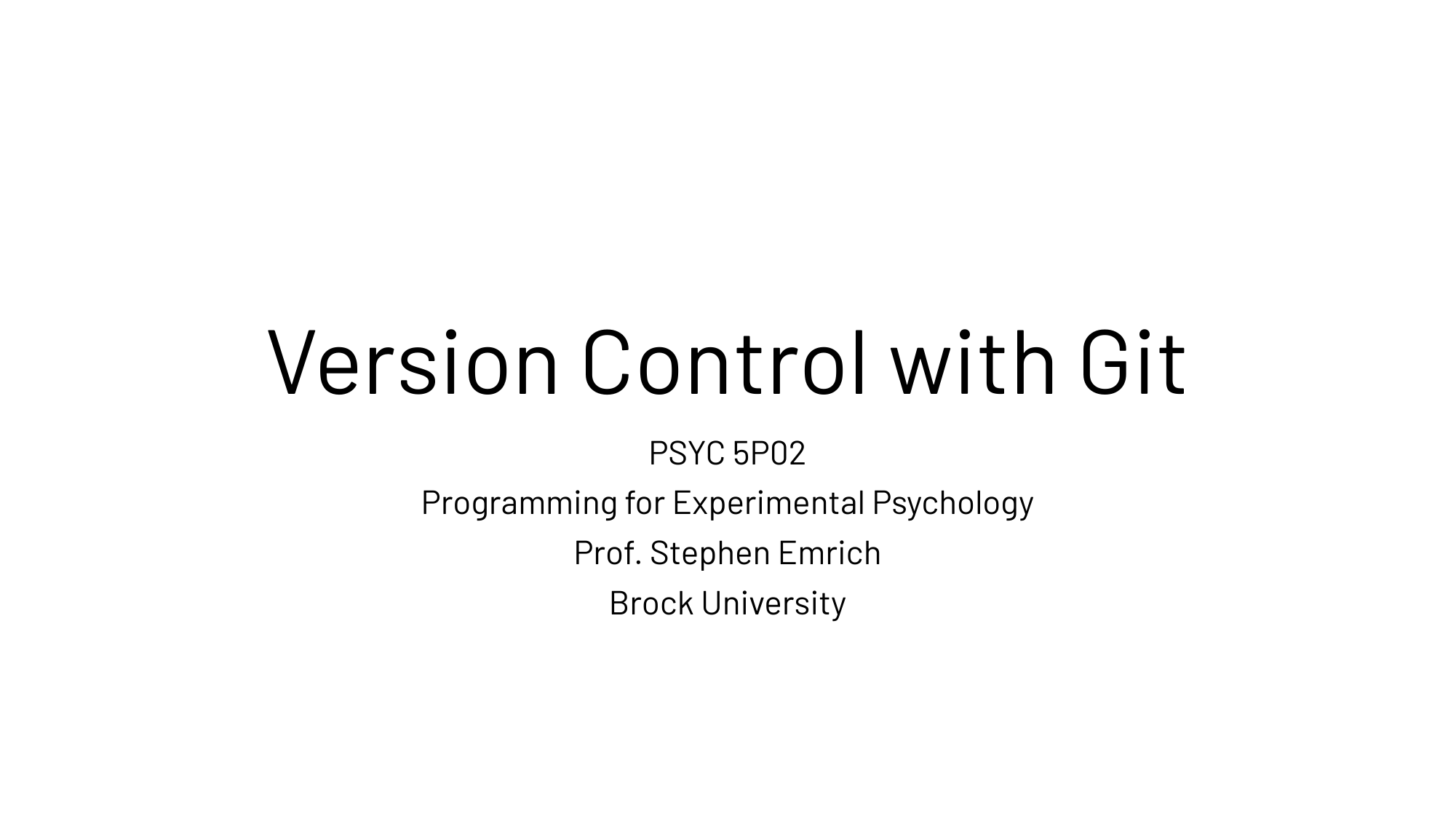

# Version Control with Git
PSYC 5P02
Programming for Experimental Psychology
Prof. Stephen Emrich
Brock University